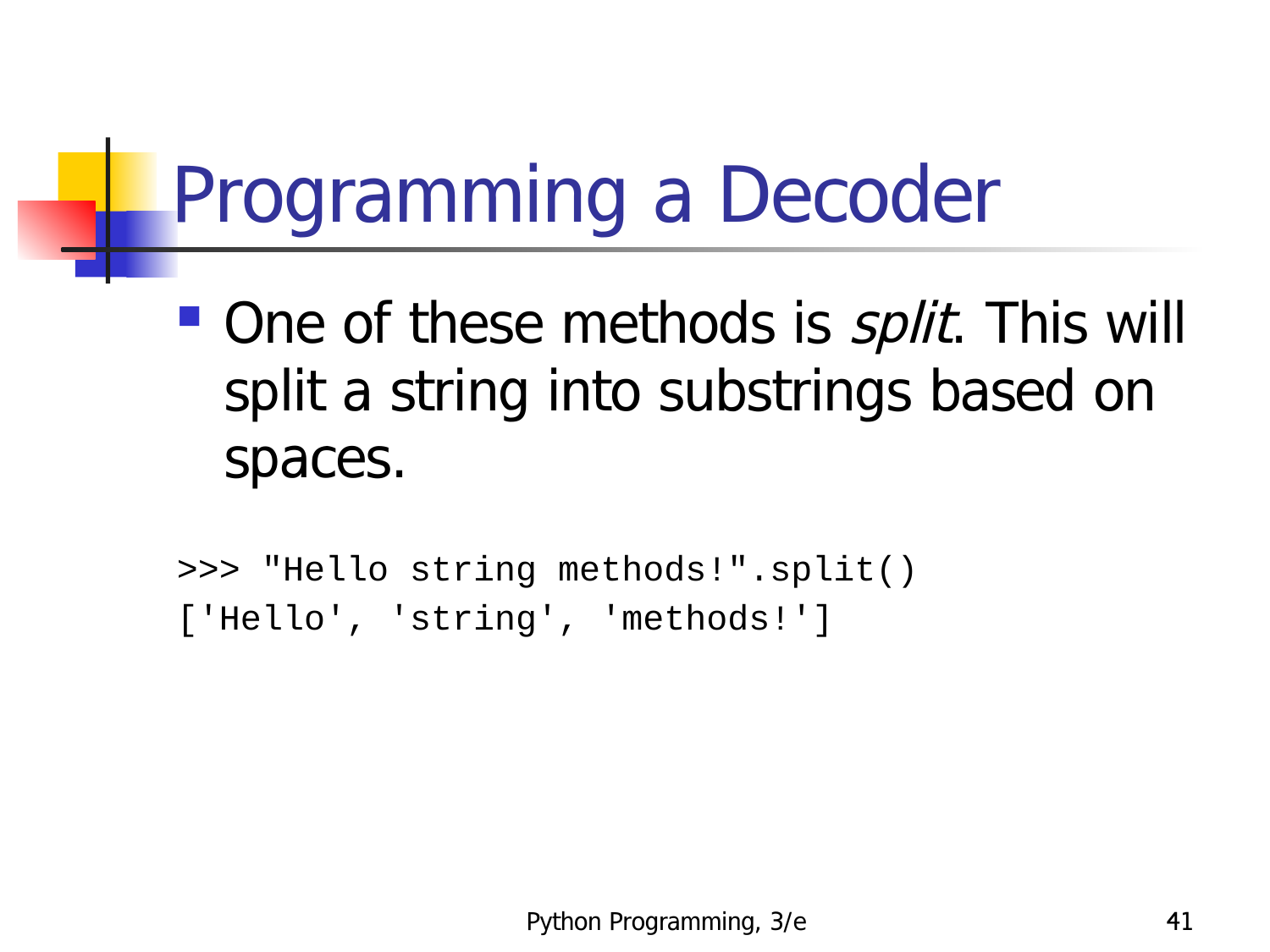

# Programming a Decoder
One of these methods is split. This will split a string into substrings based on spaces.

>>> "Hello string methods!".split()
['Hello', 'string', 'methods!']
Python Programming, 3/e
41